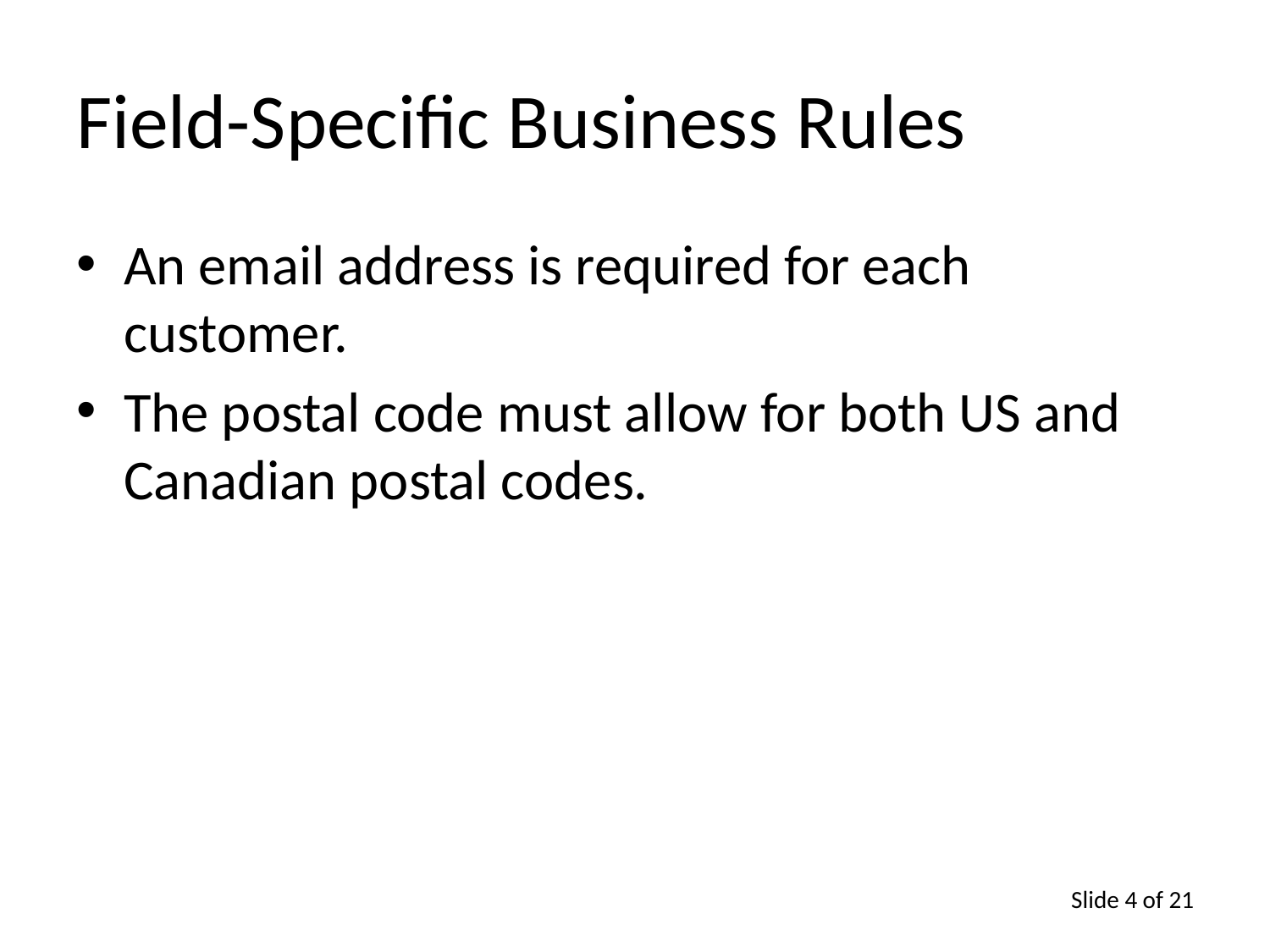

# Field-Specific Business Rules
An email address is required for each customer.
The postal code must allow for both US and Canadian postal codes.